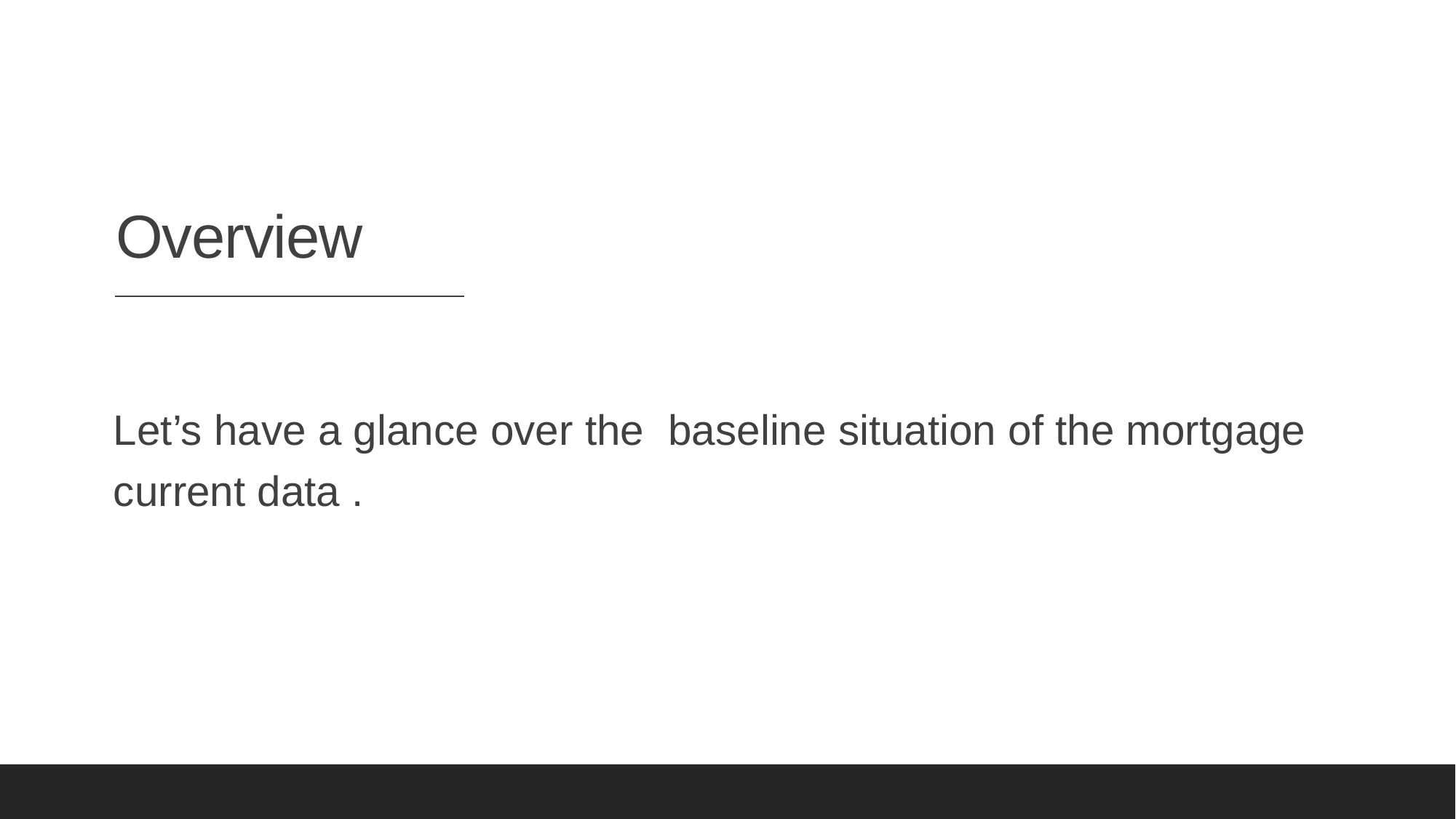

# Overview

Let’s have a glance over the  baseline situation of the mortgage current data .